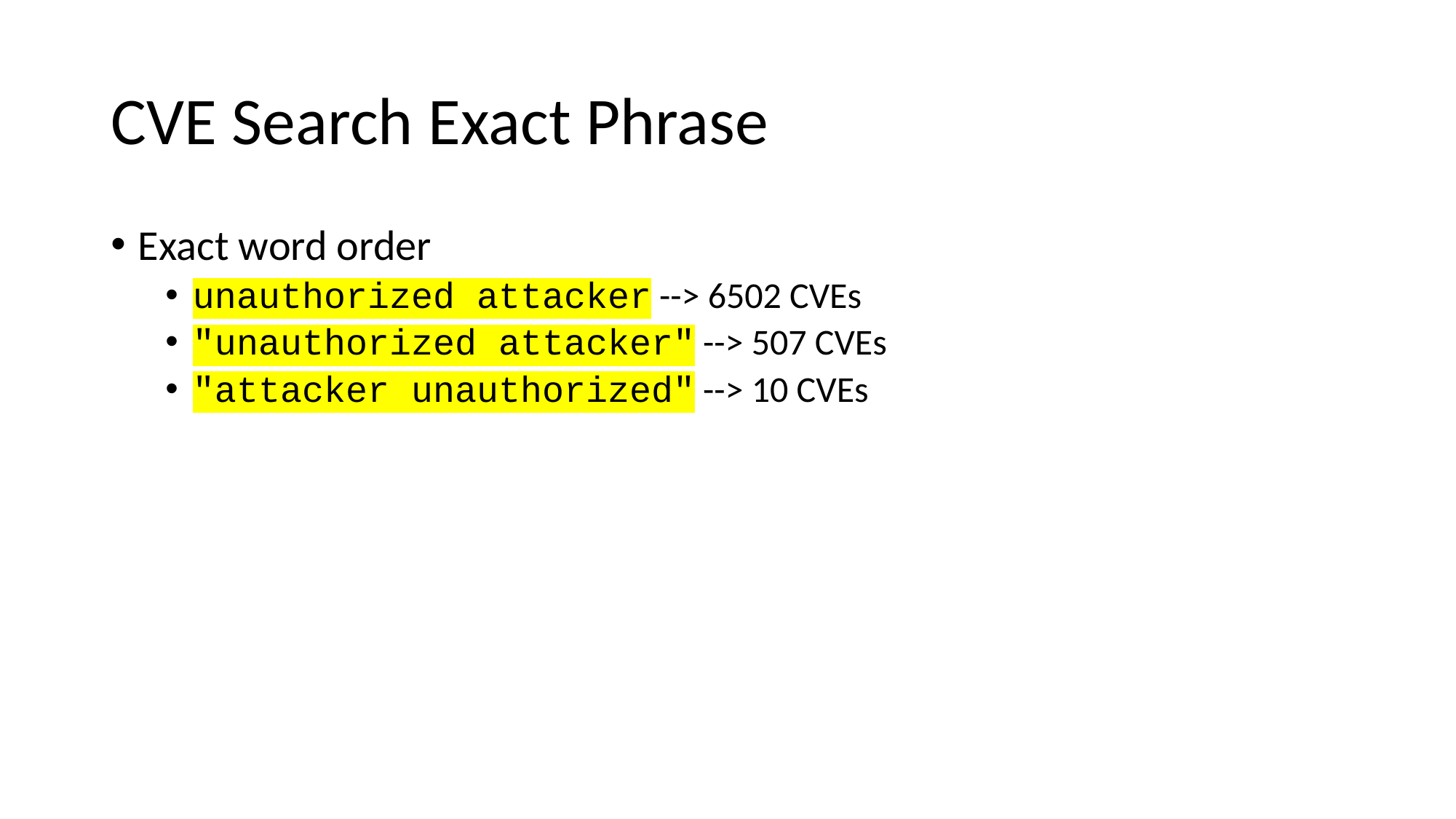

# CVE Search Exact Phrase
Exact word order
unauthorized attacker --> 6502 CVEs
"unauthorized attacker" --> 507 CVEs
"attacker unauthorized" --> 10 CVEs